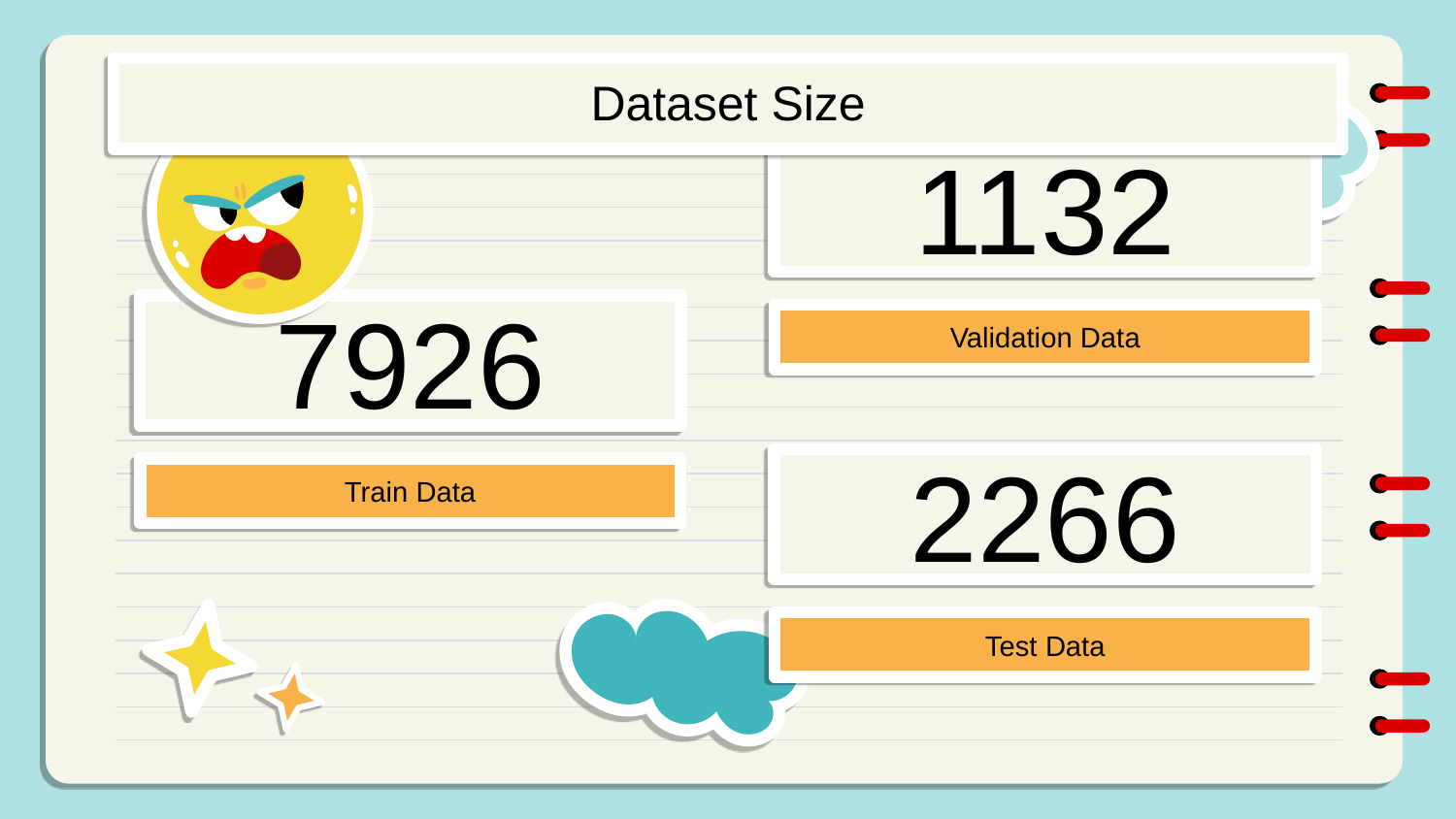

Dataset Size

1132
7926
Validation Data
# 2266
Train Data

Test Data